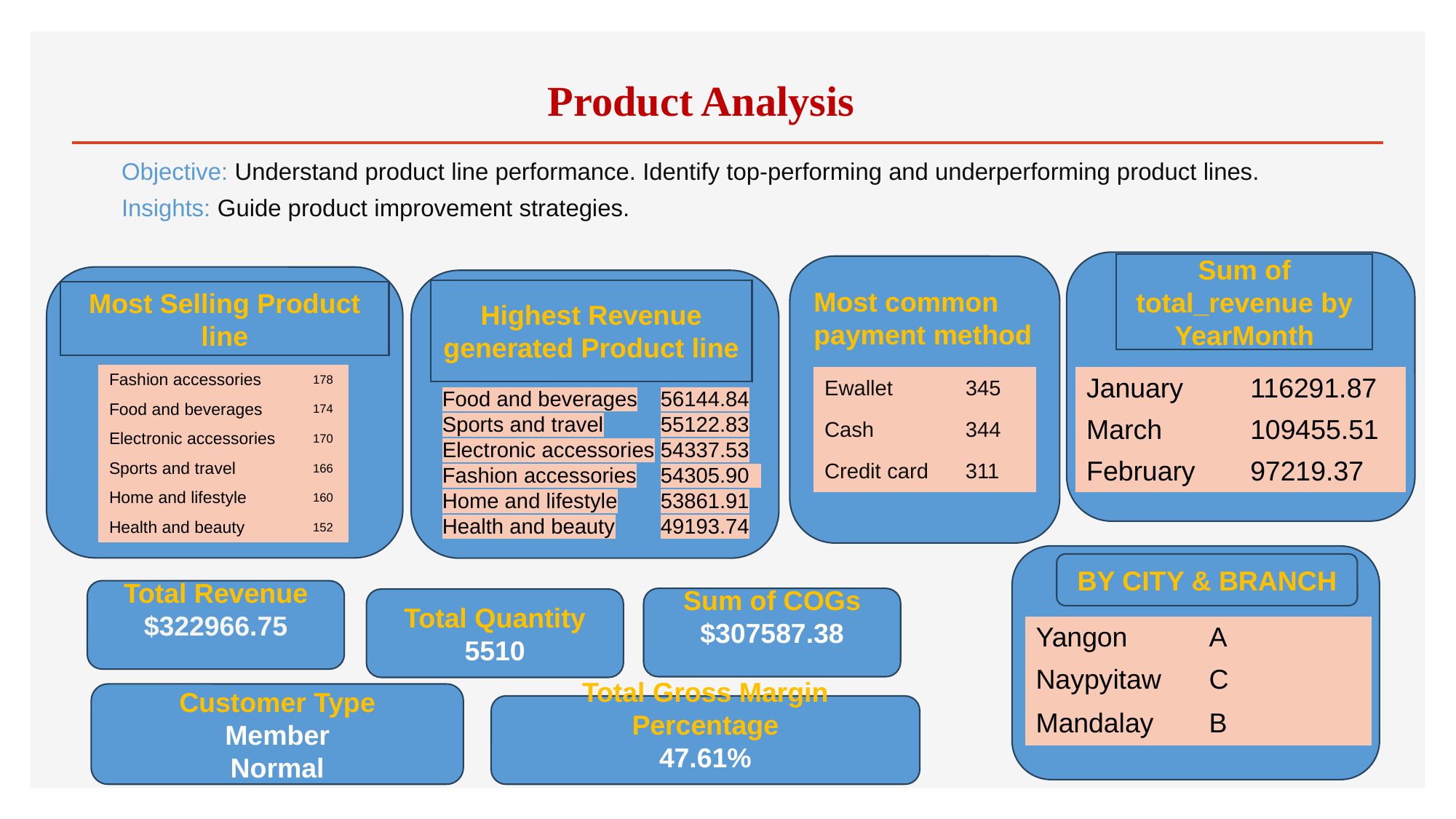

# Product Analysis
Objective: Understand product line performance. Identify top-performing and underperforming product lines.
Insights: Guide product improvement strategies.

Sum of total_revenue by YearMonth
Most common payment method

Highest Revenue generated Product line
Most Selling Product line
| Fashion accessories | 178 |
| --- | --- |
| Food and beverages | 174 |
| Electronic accessories | 170 |
| Sports and travel | 166 |
| Home and lifestyle | 160 |
| Health and beauty | 152 |
| Ewallet | 345 |
| --- | --- |
| Cash | 344 |
| Credit card | 311 |
| January | 116291.87 |
| --- | --- |
| March | 109455.51 |
| February | 97219.37 |
Food and beverages	56144.84
Sports and travel	55122.83
Electronic accessories	54337.53
Fashion accessories	54305.90
Home and lifestyle	53861.91
Health and beauty	49193.74

BY CITY & BRANCH
Total Revenue
$322966.75

Sum of COGs
$307587.38

Total Quantity
5510
| Yangon | A |
| --- | --- |
| Naypyitaw | C |
| Mandalay | B |
|  |
| --- |

Customer Type
Member
Normal

Total Gross Margin Percentage
47.61%